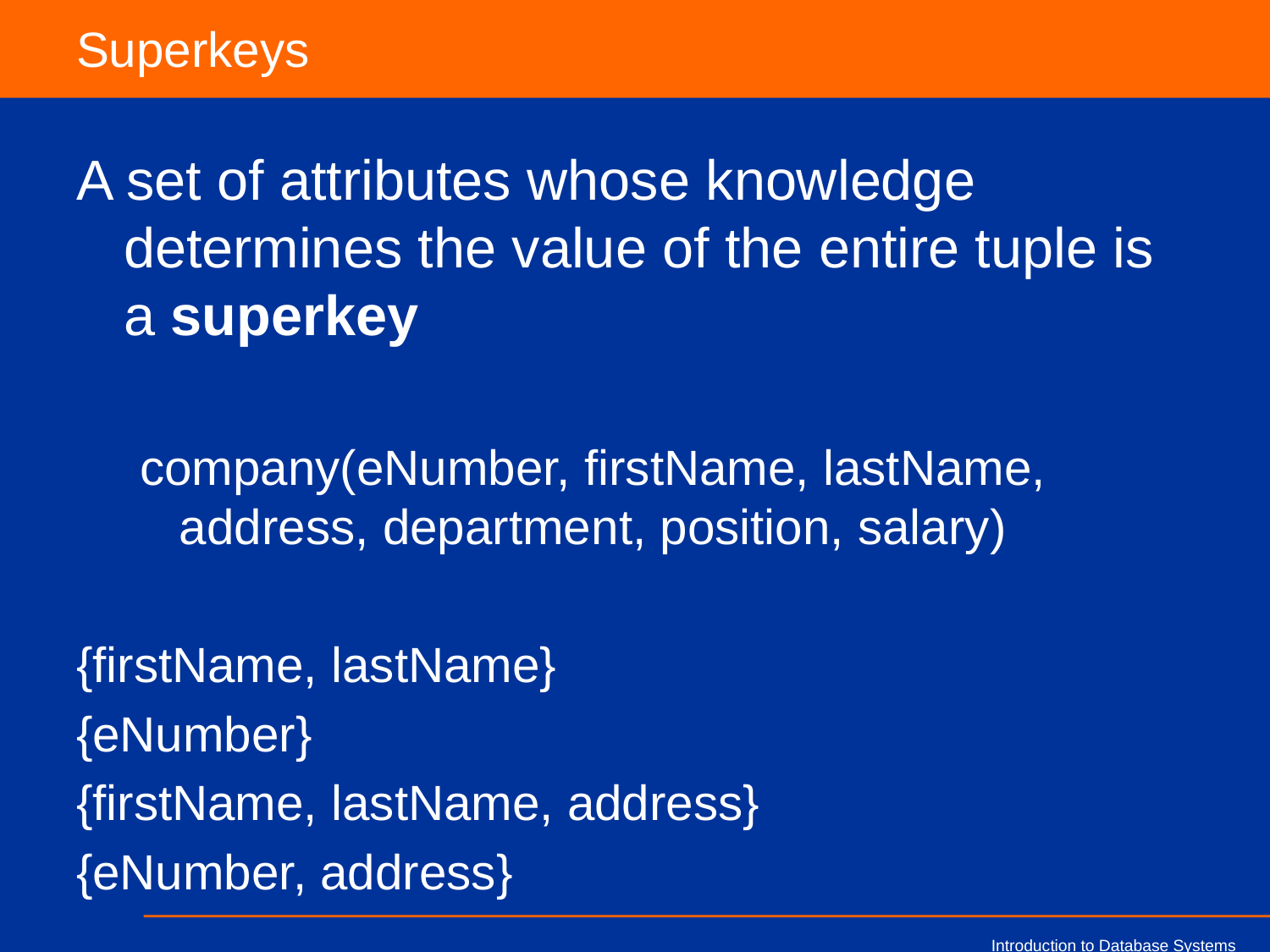

# Superkeys
A set of attributes whose knowledge determines the value of the entire tuple is a superkey

company(eNumber, firstName, lastName, address, department, position, salary)

{firstName, lastName}
{eNumber}
{firstName, lastName, address}
{eNumber, address}

Introduction to Database Systems